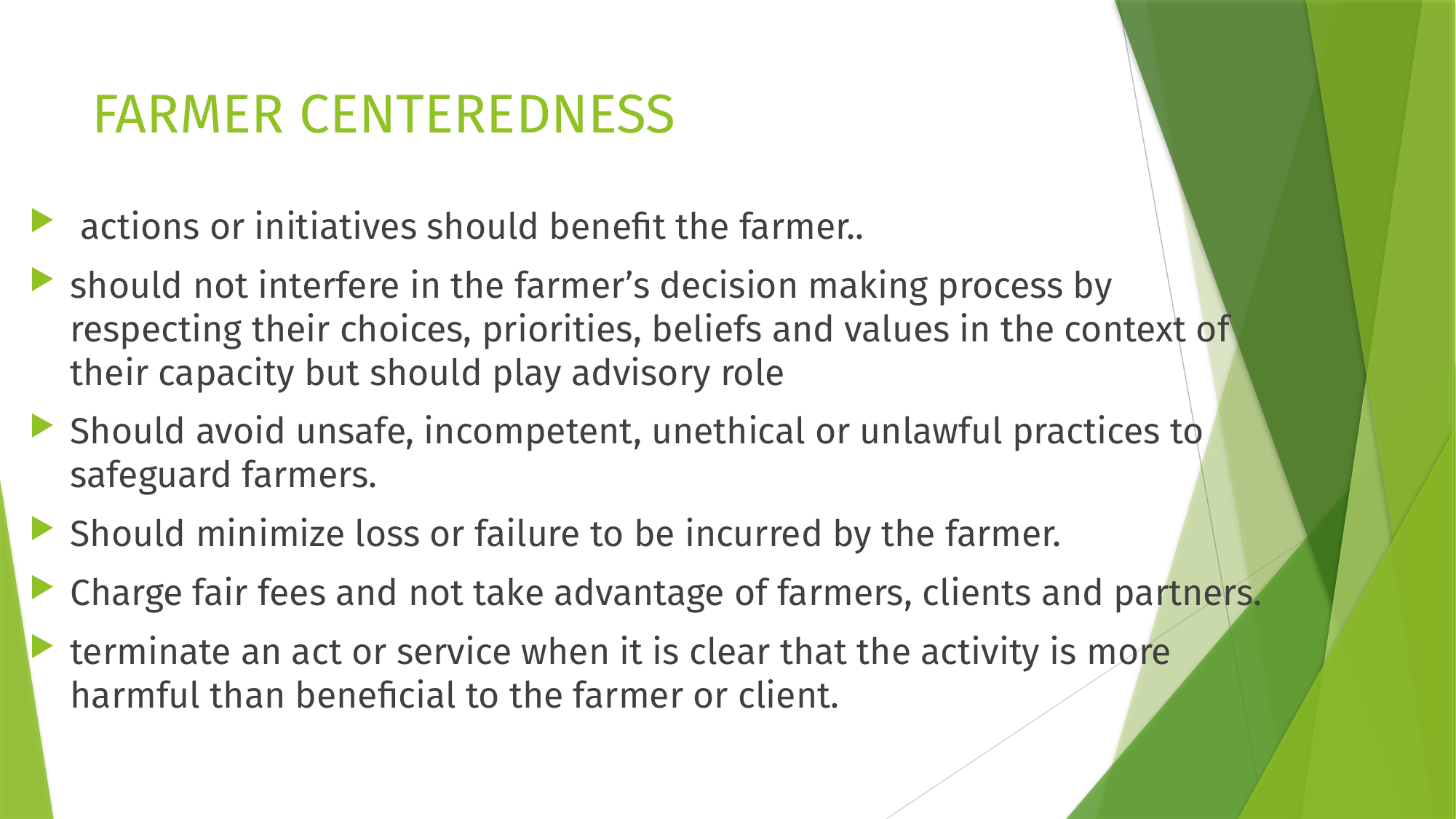

# FARMER CENTEREDNESS
 actions or initiatives should benefit the farmer..
should not interfere in the farmer’s decision making process by respecting their choices, priorities, beliefs and values in the context of their capacity but should play advisory role
Should avoid unsafe, incompetent, unethical or unlawful practices to safeguard farmers.
Should minimize loss or failure to be incurred by the farmer.
Charge fair fees and not take advantage of farmers, clients and partners.
terminate an act or service when it is clear that the activity is more harmful than beneficial to the farmer or client.